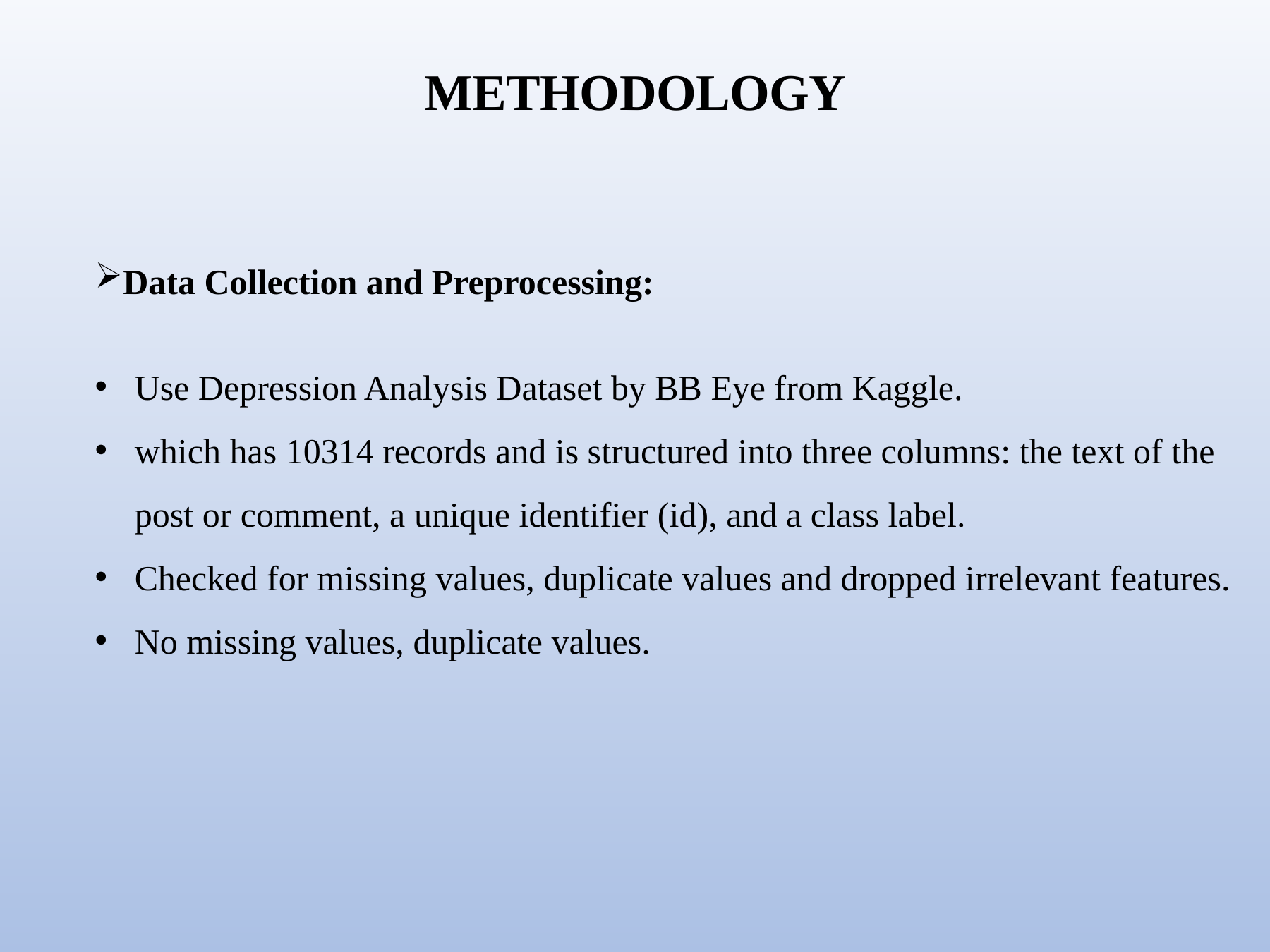

METHODOLOGY
Data Collection and Preprocessing:

Use Depression Analysis Dataset by BB Eye from Kaggle.
which has 10314 records and is structured into three columns: the text of the post or comment, a unique identifier (id), and a class label.
Checked for missing values, duplicate values and dropped irrelevant features.
No missing values, duplicate values.